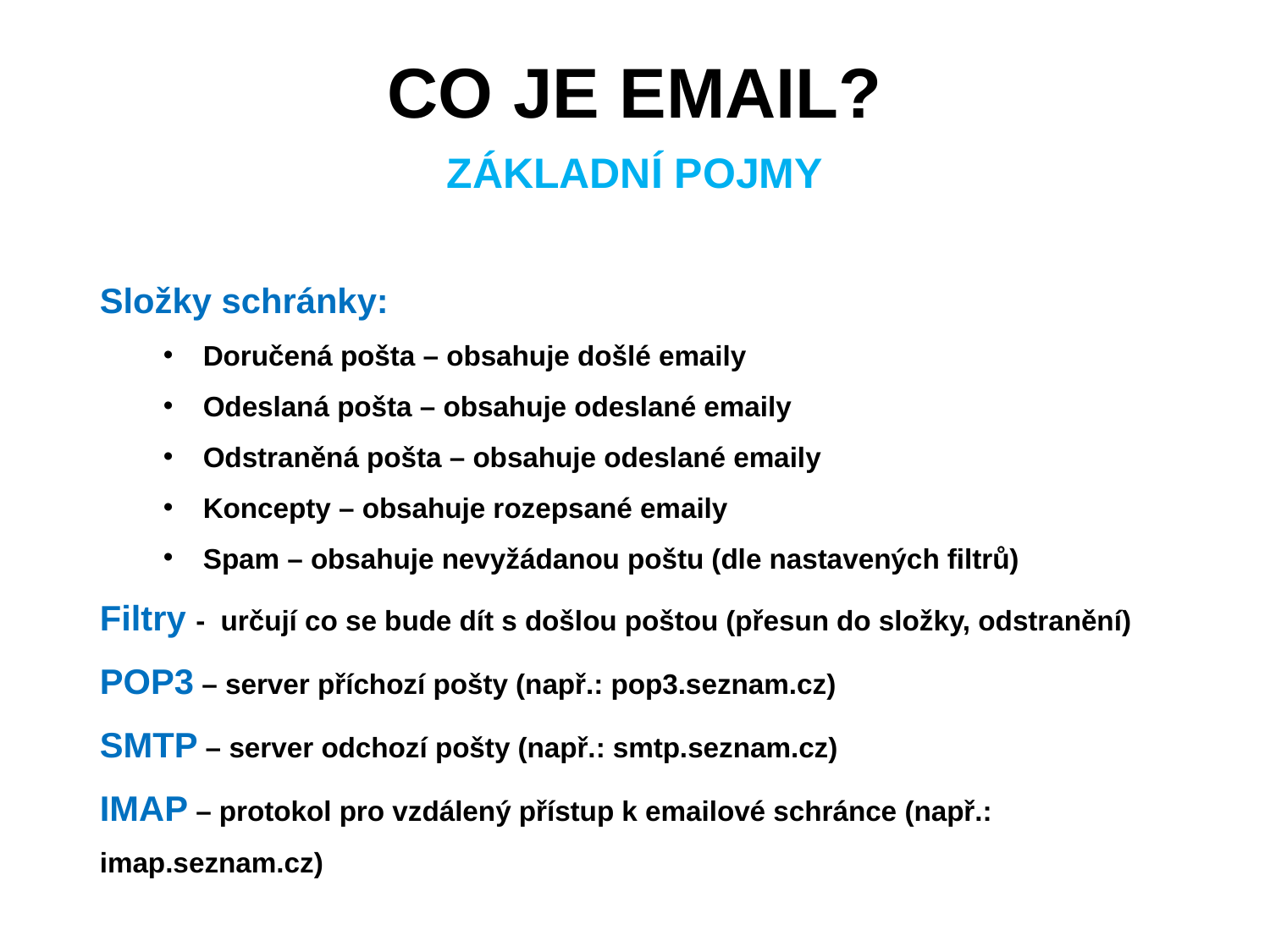

# Co je email?
ZÁKLADNÍ POJMY
Složky schránky:
Doručená pošta – obsahuje došlé emaily
Odeslaná pošta – obsahuje odeslané emaily
Odstraněná pošta – obsahuje odeslané emaily
Koncepty – obsahuje rozepsané emaily
Spam – obsahuje nevyžádanou poštu (dle nastavených filtrů)
Filtry -  určují co se bude dít s došlou poštou (přesun do složky, odstranění)
POP3 – server příchozí pošty (např.: pop3.seznam.cz)
SMTP – server odchozí pošty (např.: smtp.seznam.cz)
IMAP – protokol pro vzdálený přístup k emailové schránce (např.: imap.seznam.cz)